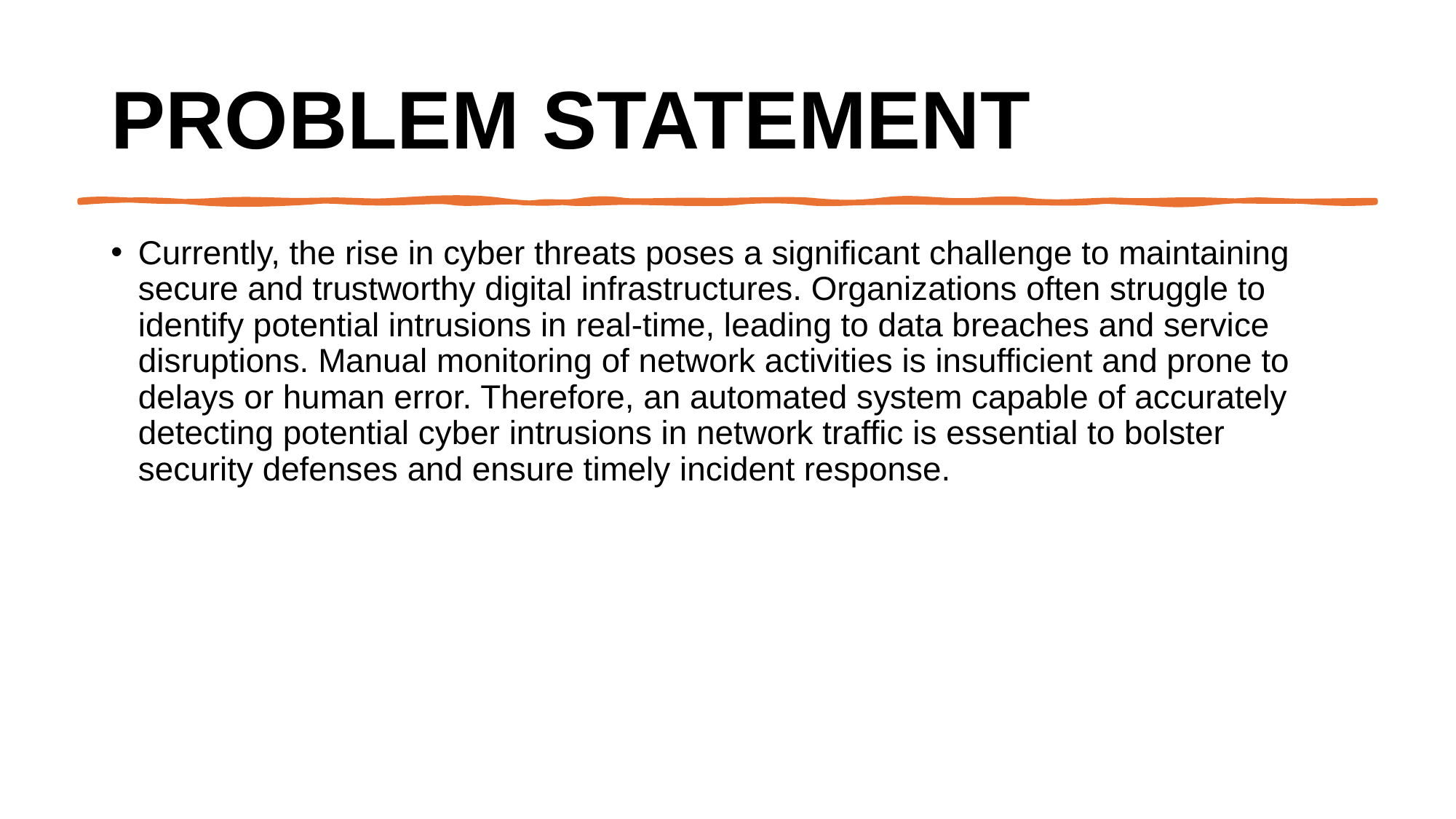

# Problem Statement

Currently, the rise in cyber threats poses a significant challenge to maintaining secure and trustworthy digital infrastructures. Organizations often struggle to identify potential intrusions in real-time, leading to data breaches and service disruptions. Manual monitoring of network activities is insufficient and prone to delays or human error. Therefore, an automated system capable of accurately detecting potential cyber intrusions in network traffic is essential to bolster security defenses and ensure timely incident response.